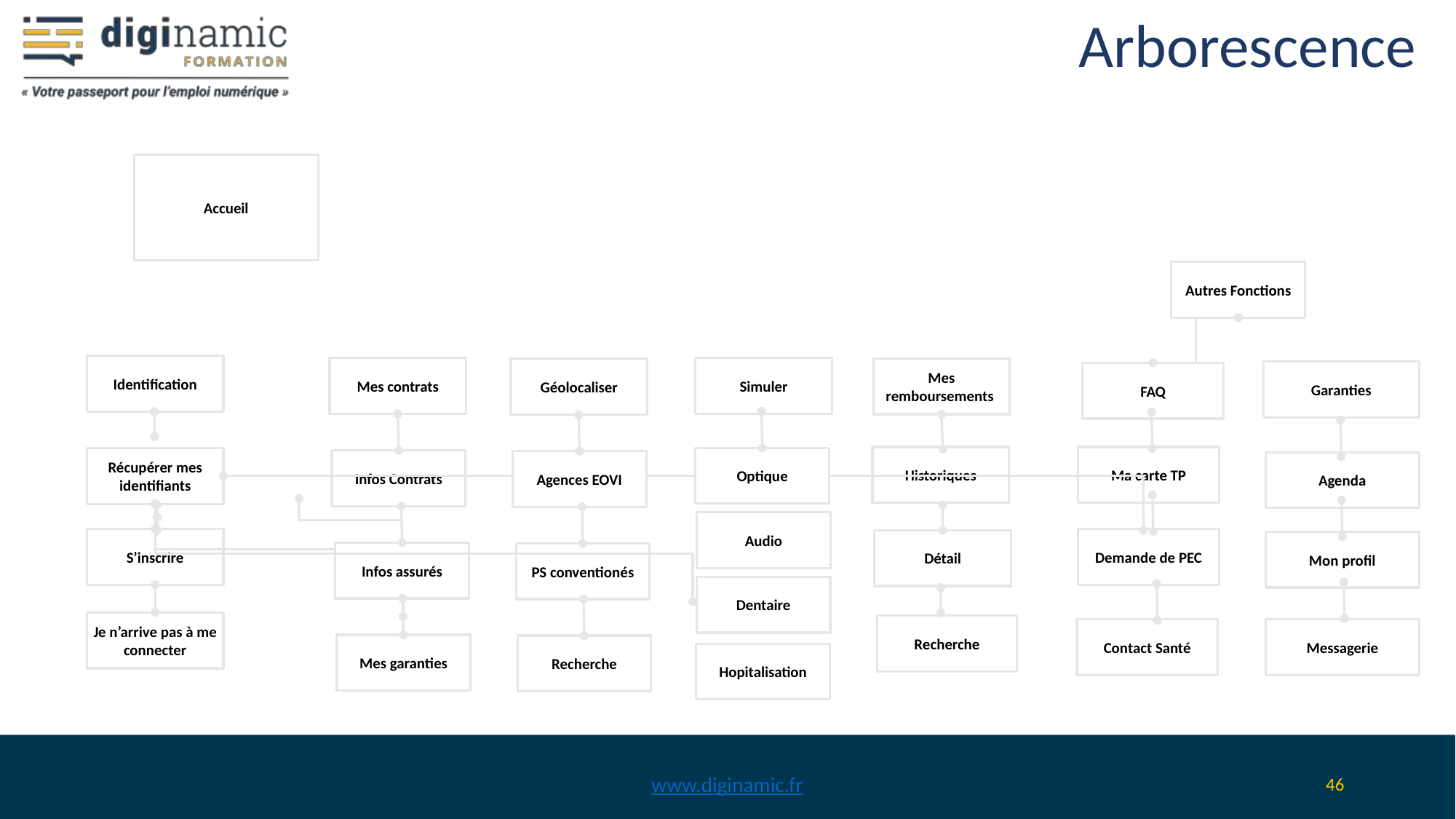

# Arborescence
Accueil
Autres Fonctions
Identification
Mes contrats
Simuler
Mes remboursements
Géolocaliser
Garanties
FAQ
Ma carte TP
Historiques
Optique
Récupérer mes identifiants
Infos Contrats
Agences EOVI
Agenda
Audio
S’inscrire
Demande de PEC
Détail
Mon profil
Infos assurés
PS conventionés
Dentaire
Je n’arrive pas à me connecter
Recherche
Messagerie
Contact Santé
Mes garanties
Recherche
Hopitalisation
www.diginamic.fr
46